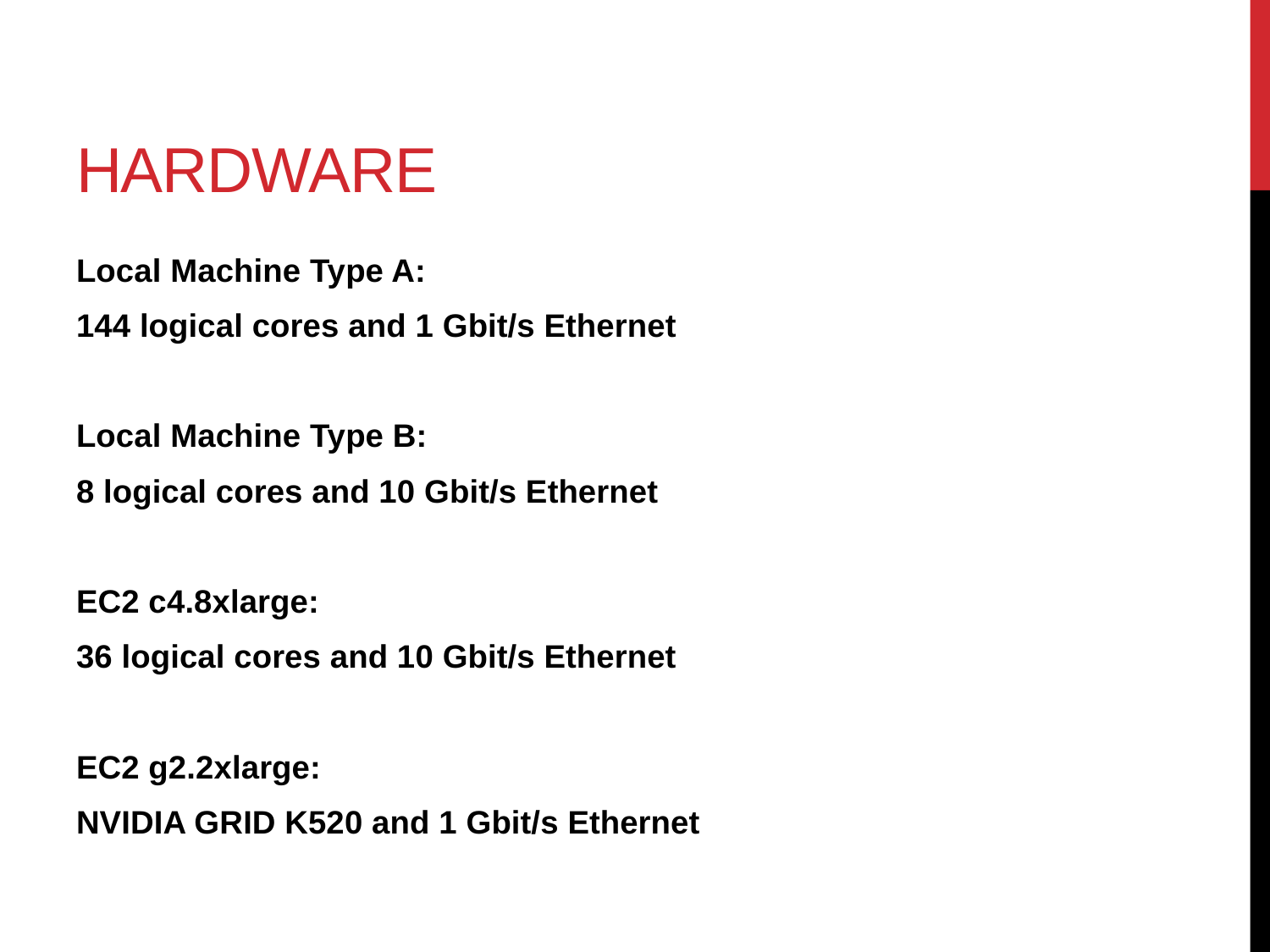

# Hardware
Local Machine Type A:
144 logical cores and 1 Gbit/s Ethernet

Local Machine Type B:
8 logical cores and 10 Gbit/s Ethernet

EC2 c4.8xlarge:
36 logical cores and 10 Gbit/s Ethernet

EC2 g2.2xlarge:
NVIDIA GRID K520 and 1 Gbit/s Ethernet